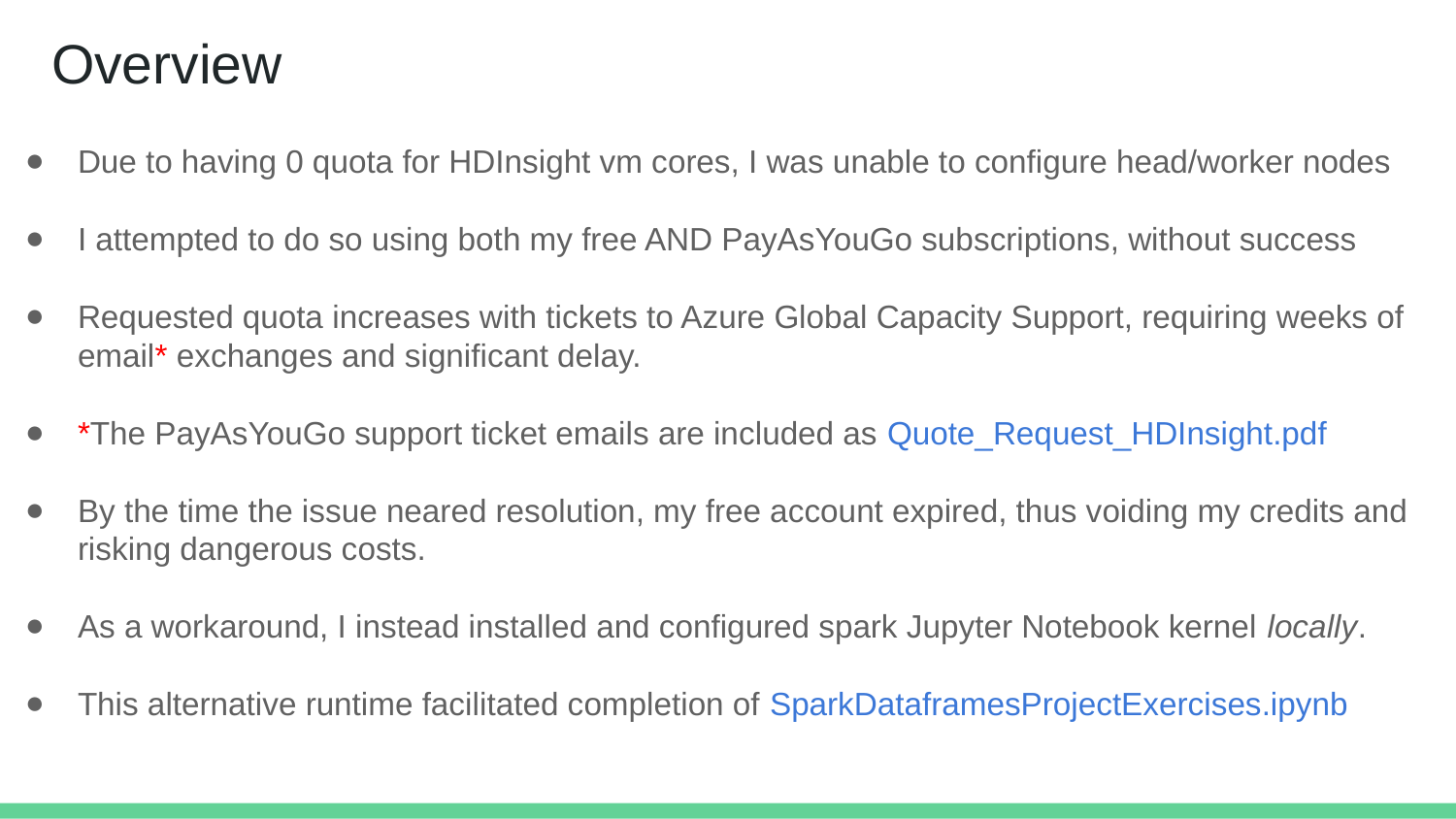

# Overview
Due to having 0 quota for HDInsight vm cores, I was unable to configure head/worker nodes

I attempted to do so using both my free AND PayAsYouGo subscriptions, without success

Requested quota increases with tickets to Azure Global Capacity Support, requiring weeks of email* exchanges and significant delay.

*The PayAsYouGo support ticket emails are included as Quote_Request_HDInsight.pdf

By the time the issue neared resolution, my free account expired, thus voiding my credits and risking dangerous costs.

As a workaround, I instead installed and configured spark Jupyter Notebook kernel locally.

This alternative runtime facilitated completion of SparkDataframesProjectExercises.ipynb